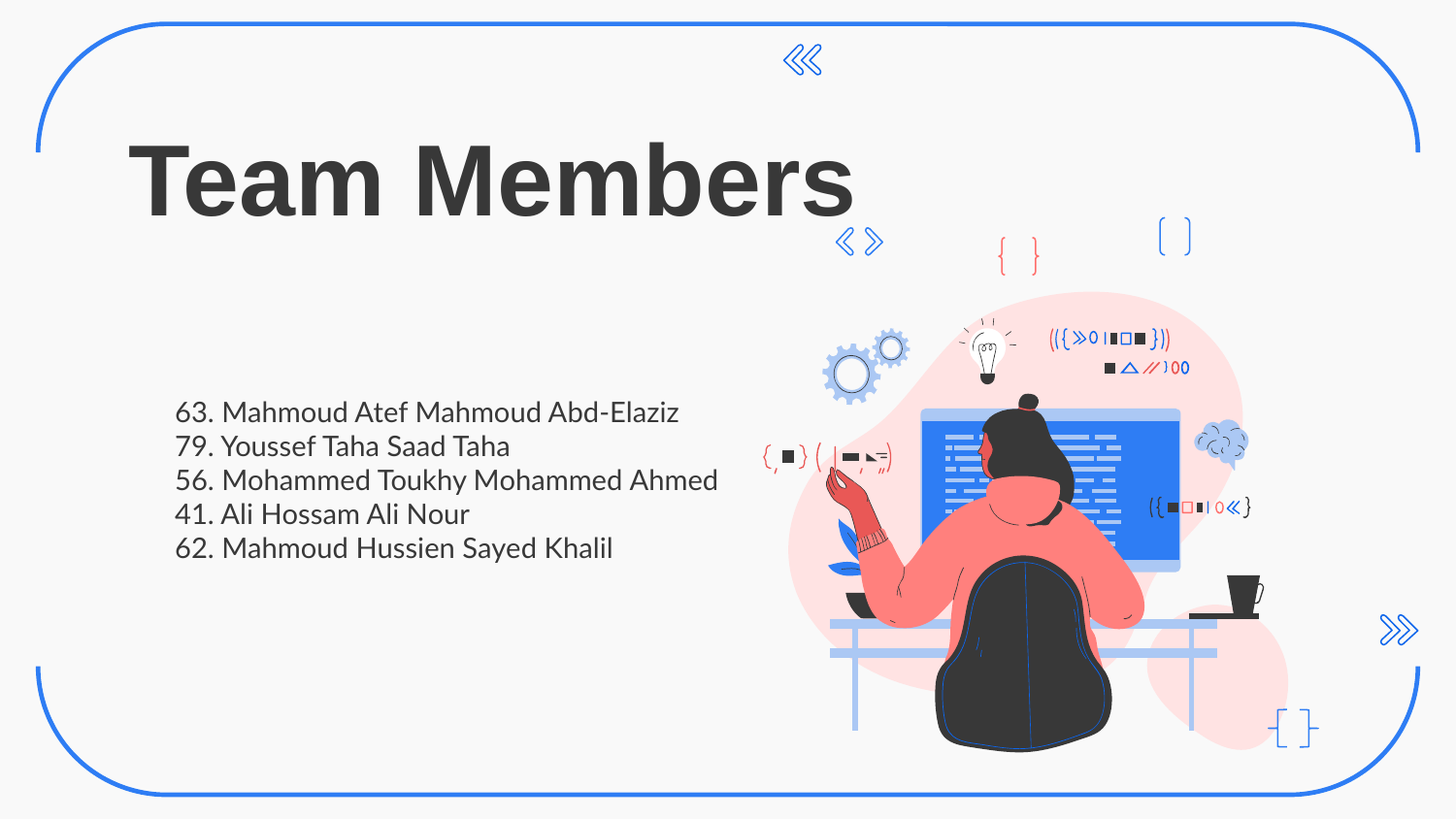

# Team Members

63. Mahmoud Atef Mahmoud Abd-Elaziz
79. Youssef Taha Saad Taha
56. Mohammed Toukhy Mohammed Ahmed
41. Ali Hossam Ali Nour
62. Mahmoud Hussien Sayed Khalil